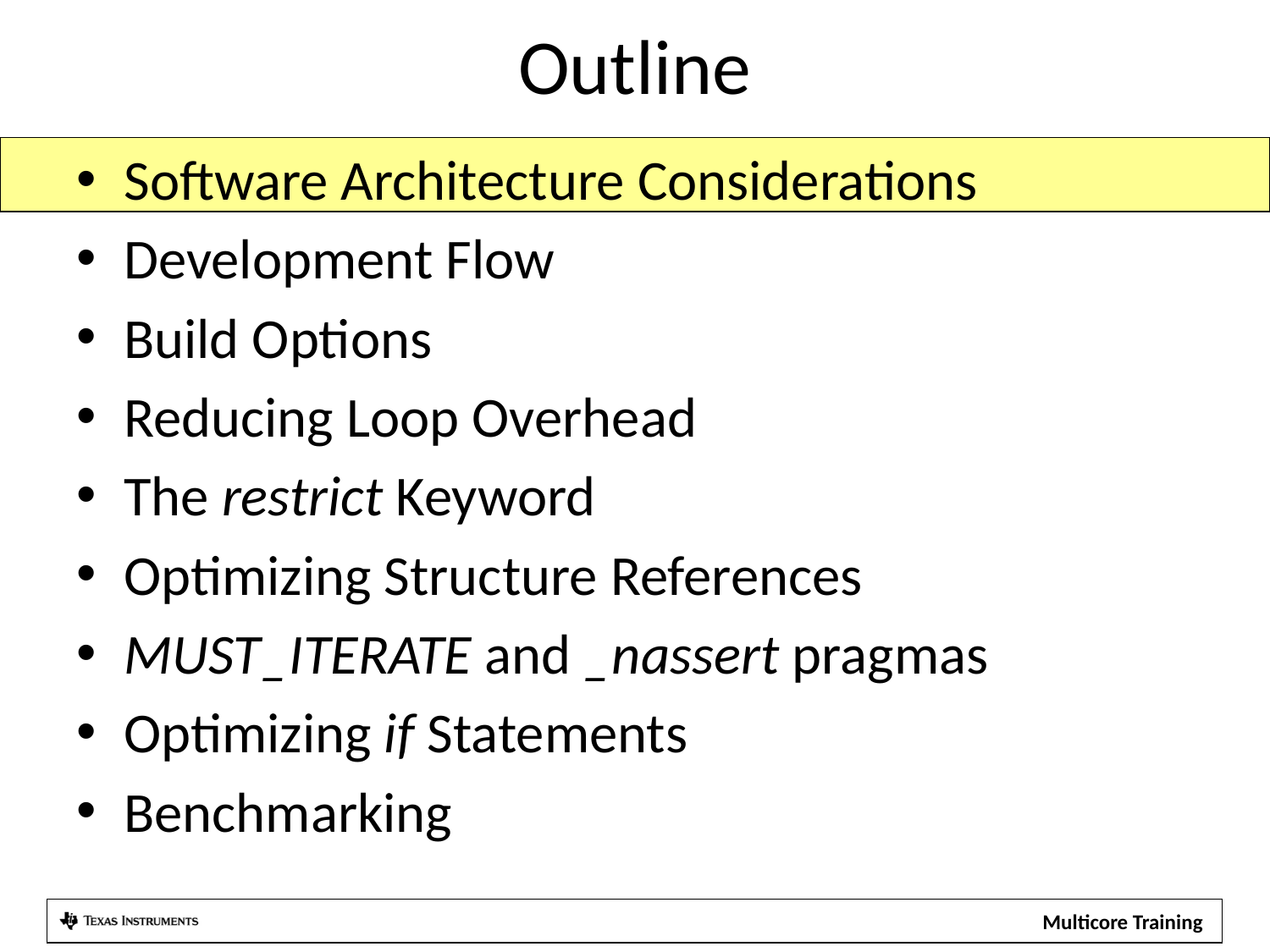

# Outline

Software Architecture Considerations
Development Flow
Build Options
Reducing Loop Overhead
The restrict Keyword
Optimizing Structure References
MUST_ITERATE and _nassert pragmas
Optimizing if Statements
Benchmarking